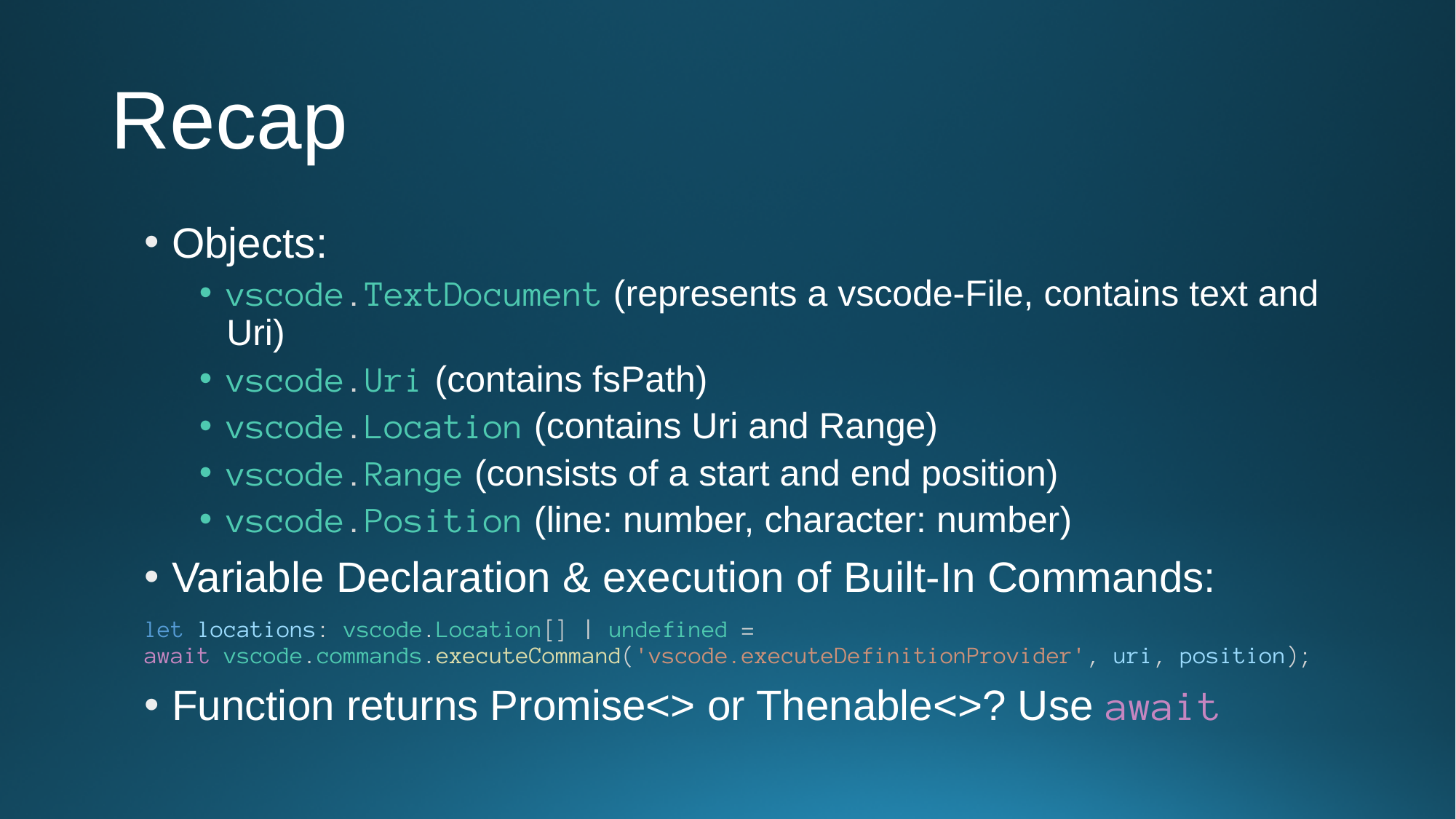

# Recap
Objects:
vscode.TextDocument (represents a vscode-File, contains text and Uri)
vscode.Uri (contains fsPath)
vscode.Location (contains Uri and Range)
vscode.Range (consists of a start and end position)
vscode.Position (line: number, character: number)
Variable Declaration & execution of Built-In Commands:
let locations: vscode.Location[] | undefined = await vscode.commands.executeCommand('vscode.executeDefinitionProvider', uri, position);
Function returns Promise<> or Thenable<>? Use await